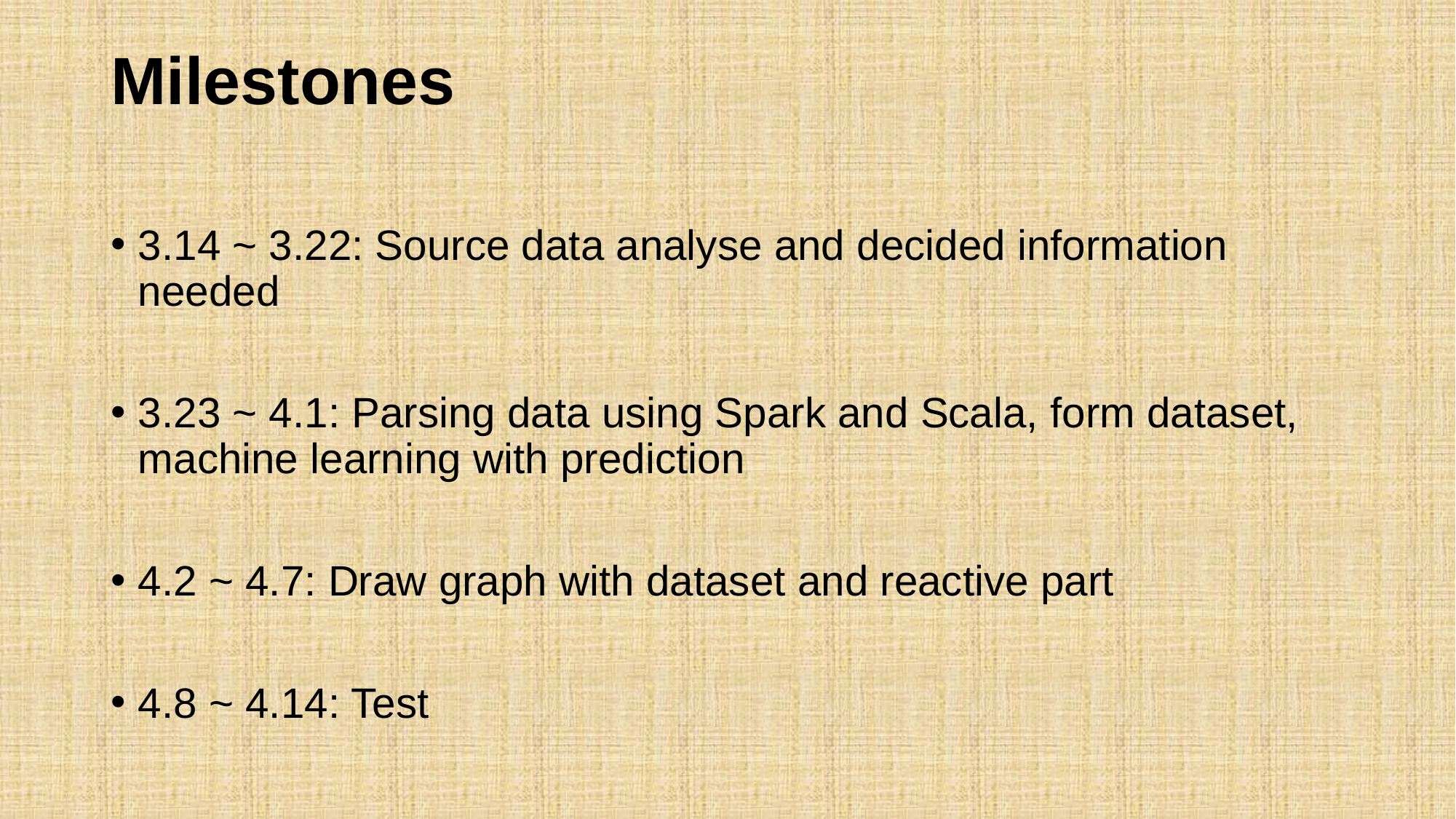

# Milestones
3.14 ~ 3.22: Source data analyse and decided information needed

3.23 ~ 4.1: Parsing data using Spark and Scala, form dataset, machine learning with prediction

4.2 ~ 4.7: Draw graph with dataset and reactive part

4.8 ~ 4.14: Test